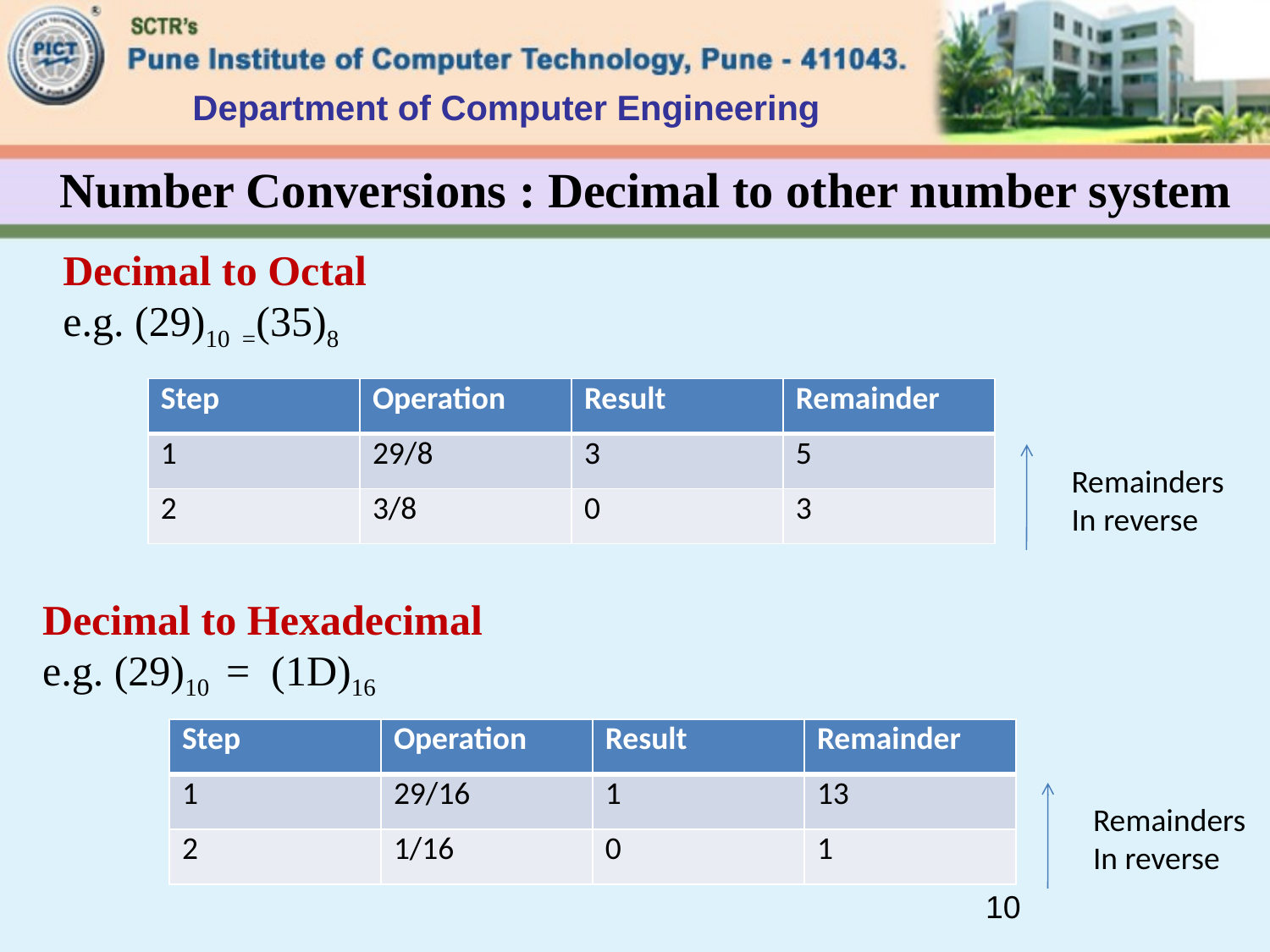

Department of Computer Engineering
Number Conversions : Decimal to other number system
Decimal to Octal
e.g. (29)10  =(35)8

| Step | Operation | Result | Remainder |
| --- | --- | --- | --- |
| 1 | 29/8 | 3 | 5 |
| 2 | 3/8 | 0 | 3 |
Remainders
In reverse

Decimal to Hexadecimal
e.g. (29)10  =  (1D)16
| Step | Operation | Result | Remainder |
| --- | --- | --- | --- |
| 1 | 29/16 | 1 | 13 |
| 2 | 1/16 | 0 | 1 |
Remainders
In reverse
10